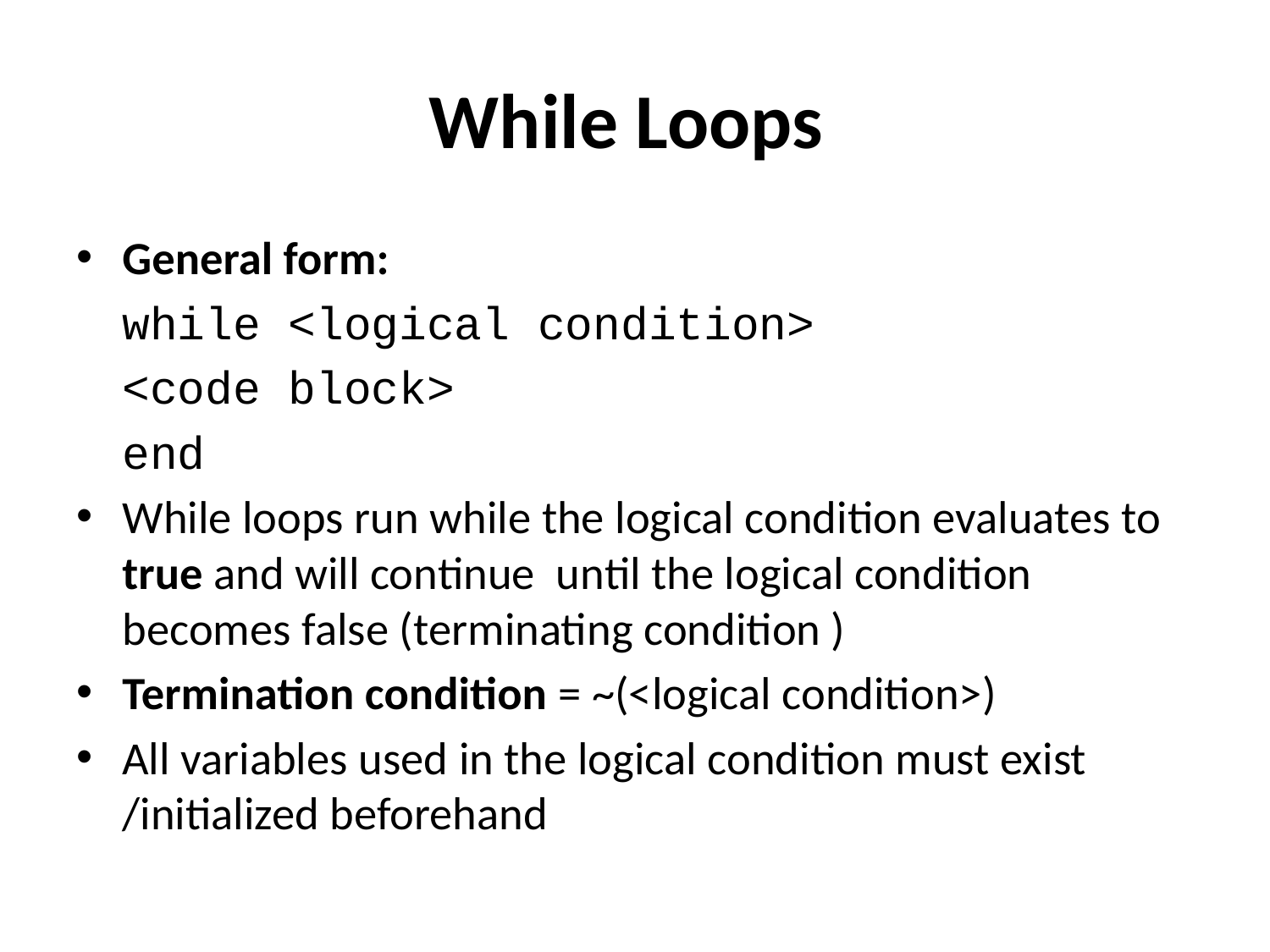

# While Loops
General form:
	while <logical condition>
		<code block>
	end
While loops run while the logical condition evaluates to true and will continue  until the logical condition becomes false (terminating condition )
Termination condition = ~(<logical condition>)
All variables used in the logical condition must exist /initialized beforehand